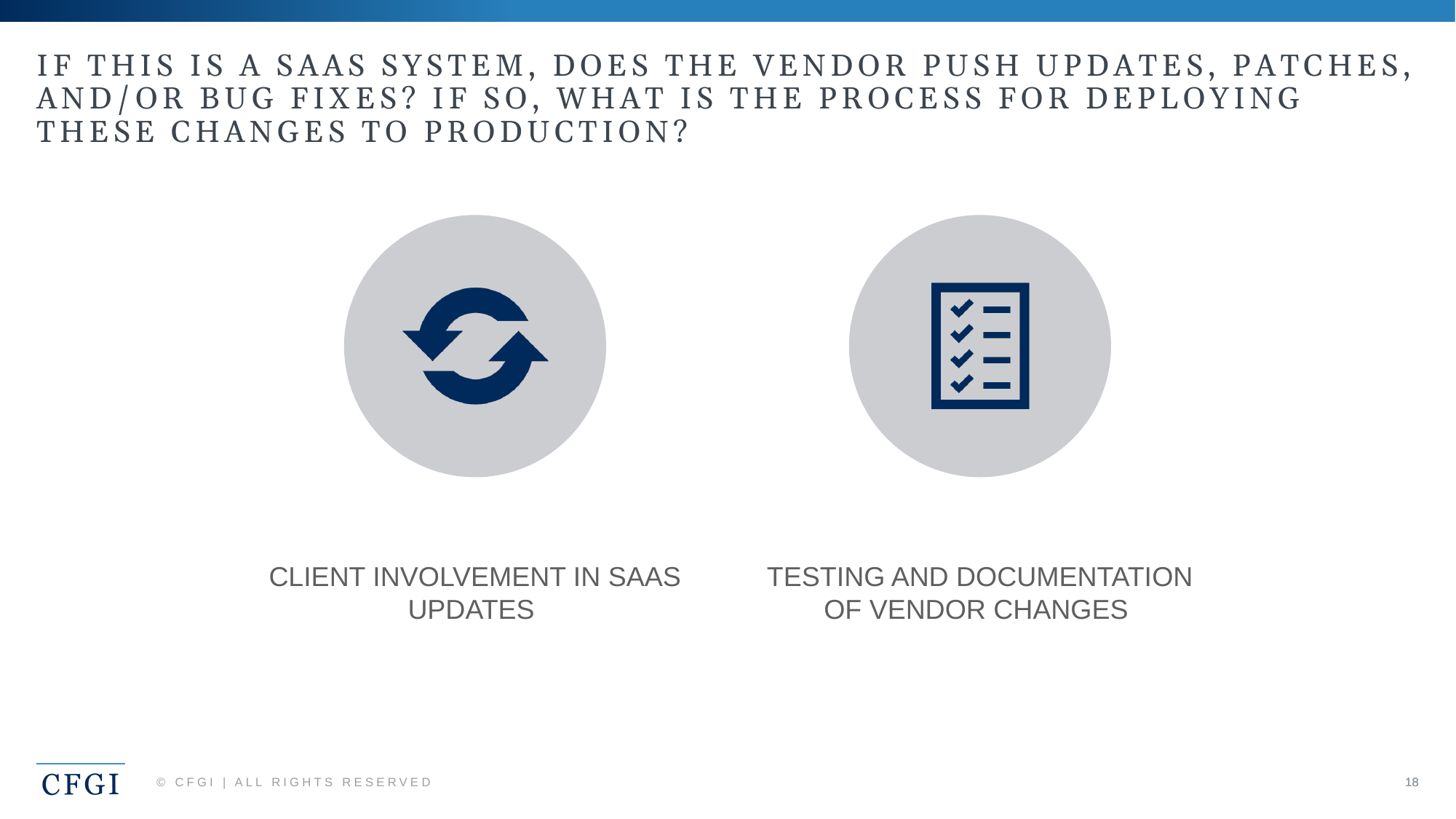

# If this is a SaaS system, does the vendor push updates, patches, and/or bug fixes? If so, what is the process for deploying these changes to production?
Client involvement in SaaS updates
Testing and documentation of vendor changes